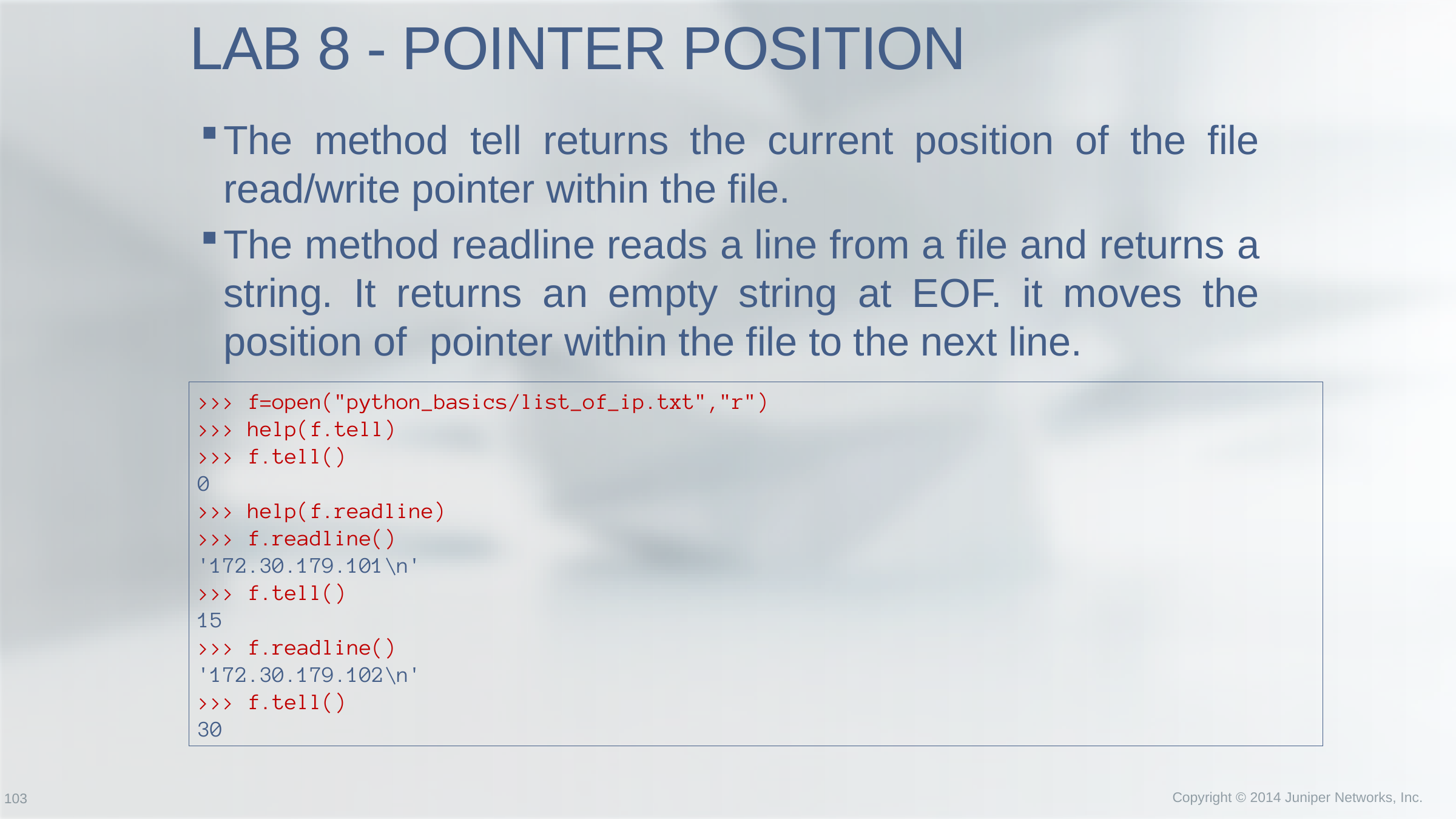

# LAB 8 - POINTER POSITION
The method tell returns the current position of the file read/write pointer within the file.
The method readline reads a line from a file and returns a string. It returns an empty string at EOF. it moves the position of  pointer within the file to the next line.

>>> f=open("python_basics/list_of_ip.txt","r")
>>> help(f.tell)
>>> f.tell()
0
>>> help(f.readline)
>>> f.readline()
'172.30.179.101\n'
>>> f.tell()
15
>>> f.readline()
'172.30.179.102\n'
>>> f.tell()
30